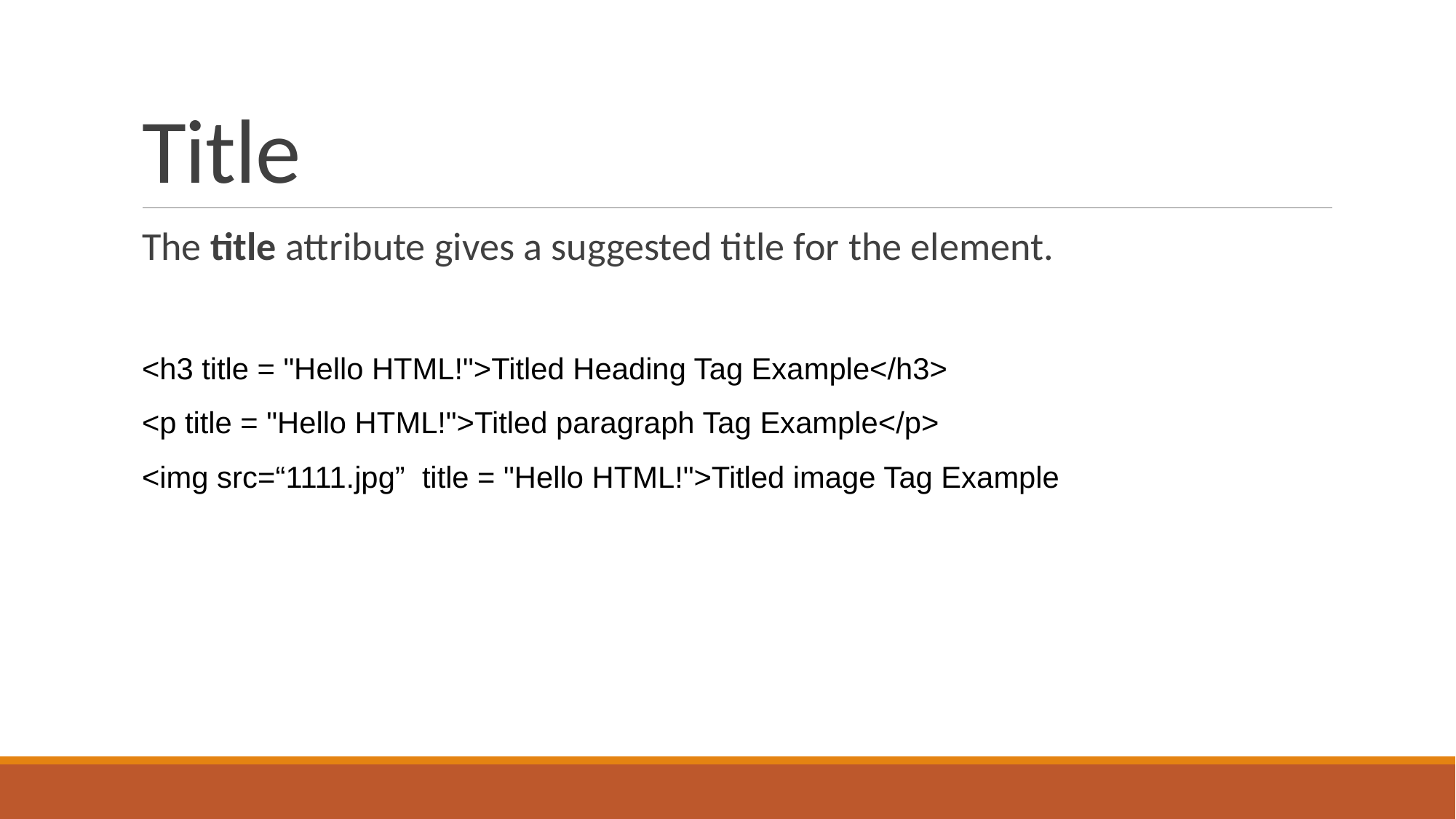

# Title
The title attribute gives a suggested title for the element.

<h3 title = "Hello HTML!">Titled Heading Tag Example</h3>
<p title = "Hello HTML!">Titled paragraph Tag Example</p>
<img src=“1111.jpg”  title = "Hello HTML!">Titled image Tag Example